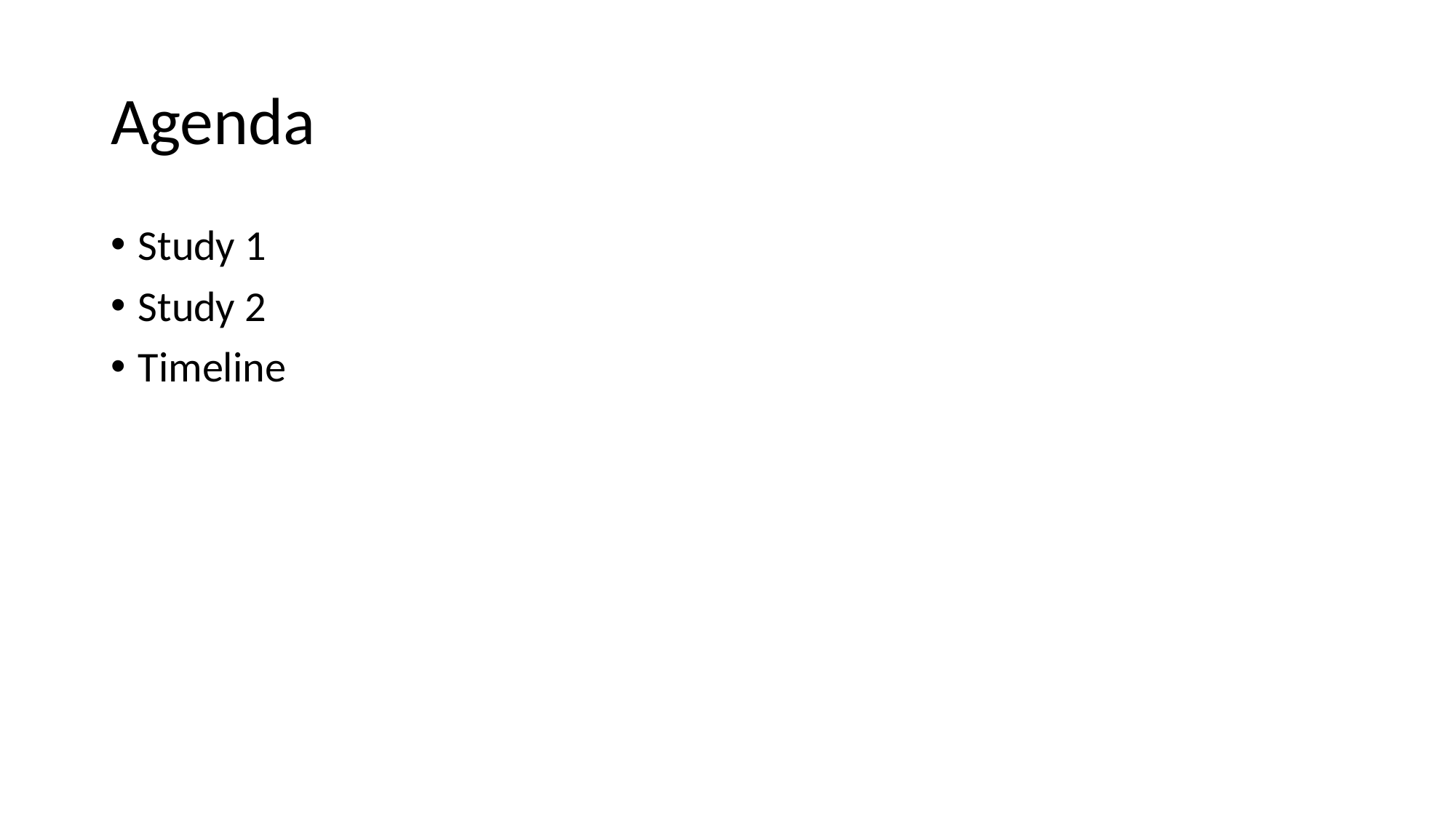

# Agenda
Study 1
Study 2
Timeline